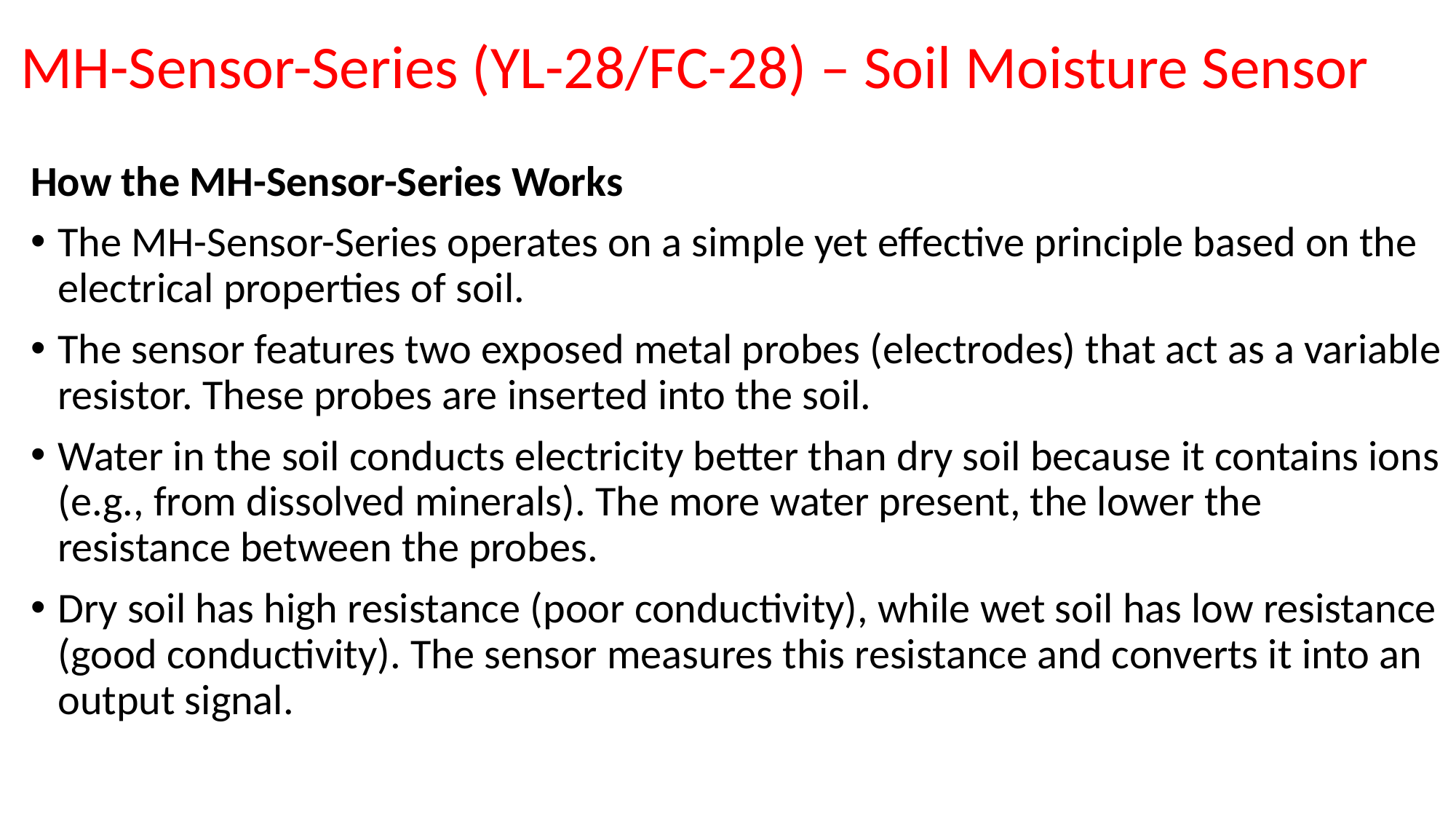

# MH-Sensor-Series (YL-28/FC-28) – Soil Moisture Sensor
How the MH-Sensor-Series Works
The MH-Sensor-Series operates on a simple yet effective principle based on the electrical properties of soil.
The sensor features two exposed metal probes (electrodes) that act as a variable resistor. These probes are inserted into the soil.
Water in the soil conducts electricity better than dry soil because it contains ions (e.g., from dissolved minerals). The more water present, the lower the resistance between the probes.
Dry soil has high resistance (poor conductivity), while wet soil has low resistance (good conductivity). The sensor measures this resistance and converts it into an output signal.